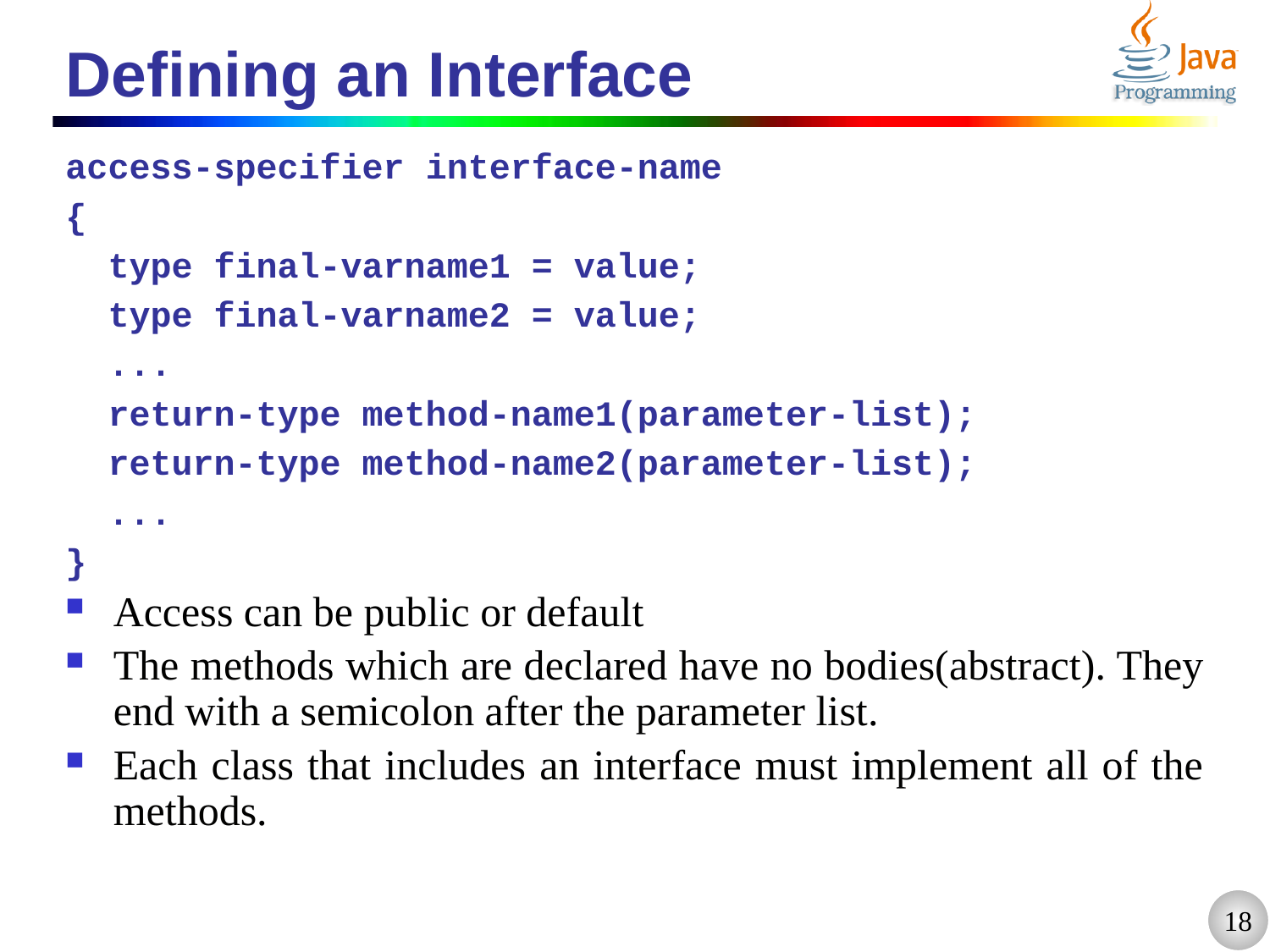

# Defining an Interface
access-specifier interface-name
{
  type final-varname1 = value;
  type final-varname2 = value;
  ...
  return-type method-name1(parameter-list);
  return-type method-name2(parameter-list);
  ...
}
Access can be public or default
The methods which are declared have no bodies(abstract). They end with a semicolon after the parameter list.
Each class that includes an interface must implement all of the methods.